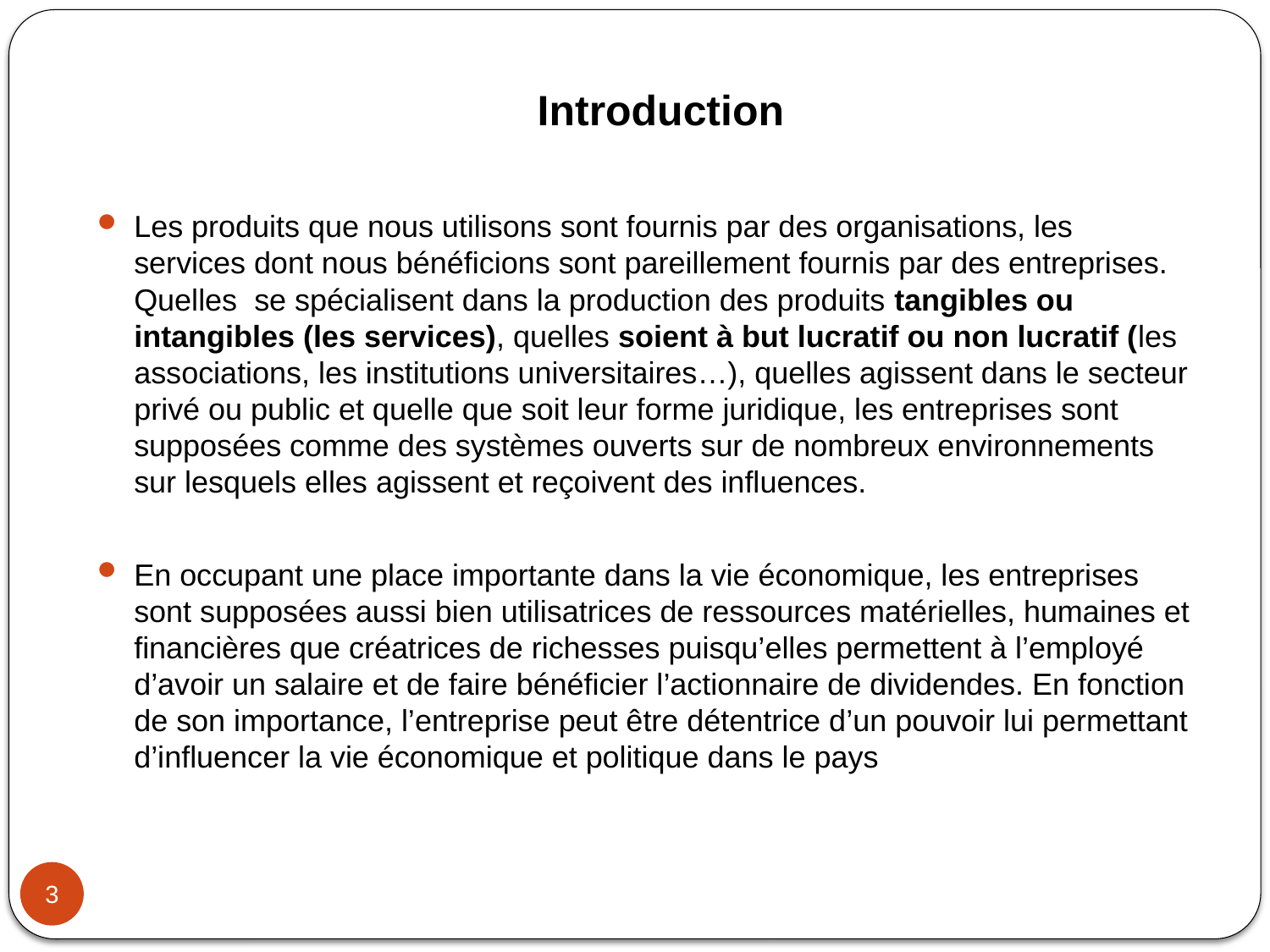

# Introduction
Les produits que nous utilisons sont fournis par des organisations, les services dont nous bénéficions sont pareillement fournis par des entreprises. Quelles  se spécialisent dans la production des produits tangibles ou intangibles (les services), quelles soient à but lucratif ou non lucratif (les associations, les institutions universitaires…), quelles agissent dans le secteur privé ou public et quelle que soit leur forme juridique, les entreprises sont supposées comme des systèmes ouverts sur de nombreux environnements sur lesquels elles agissent et reçoivent des influences.

En occupant une place importante dans la vie économique, les entreprises sont supposées aussi bien utilisatrices de ressources matérielles, humaines et financières que créatrices de richesses puisqu’elles permettent à l’employé d’avoir un salaire et de faire bénéficier l’actionnaire de dividendes. En fonction de son importance, l’entreprise peut être détentrice d’un pouvoir lui permettant d’influencer la vie économique et politique dans le pays

3